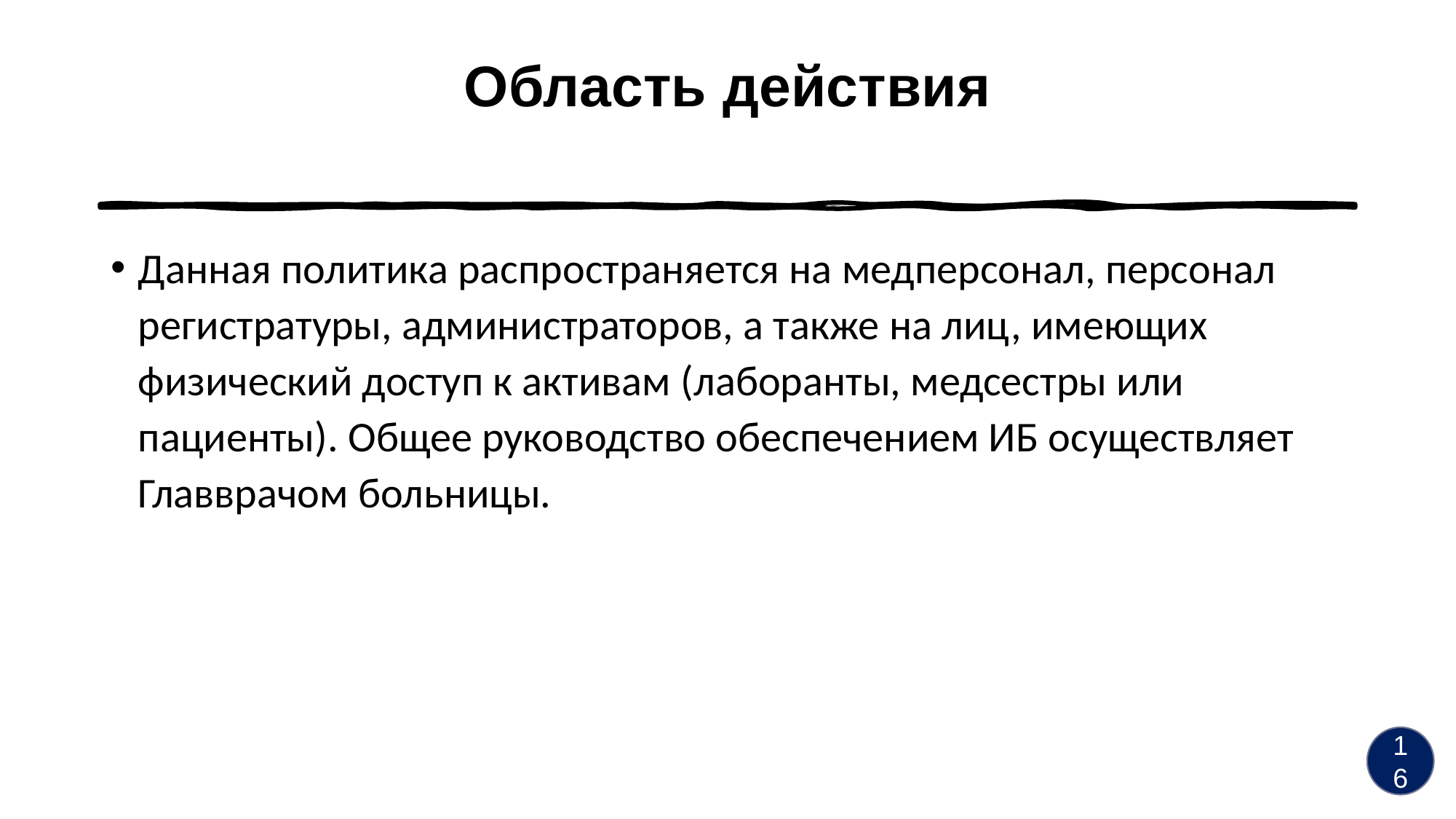

# Область действия
Данная политика распространяется на медперсонал, персонал регистратуры, администраторов, а также на лиц, имеющих физический доступ к активам (лаборанты, медсестры или пациенты). Общее руководство обеспечением ИБ осуществляет Главврачом больницы.
16